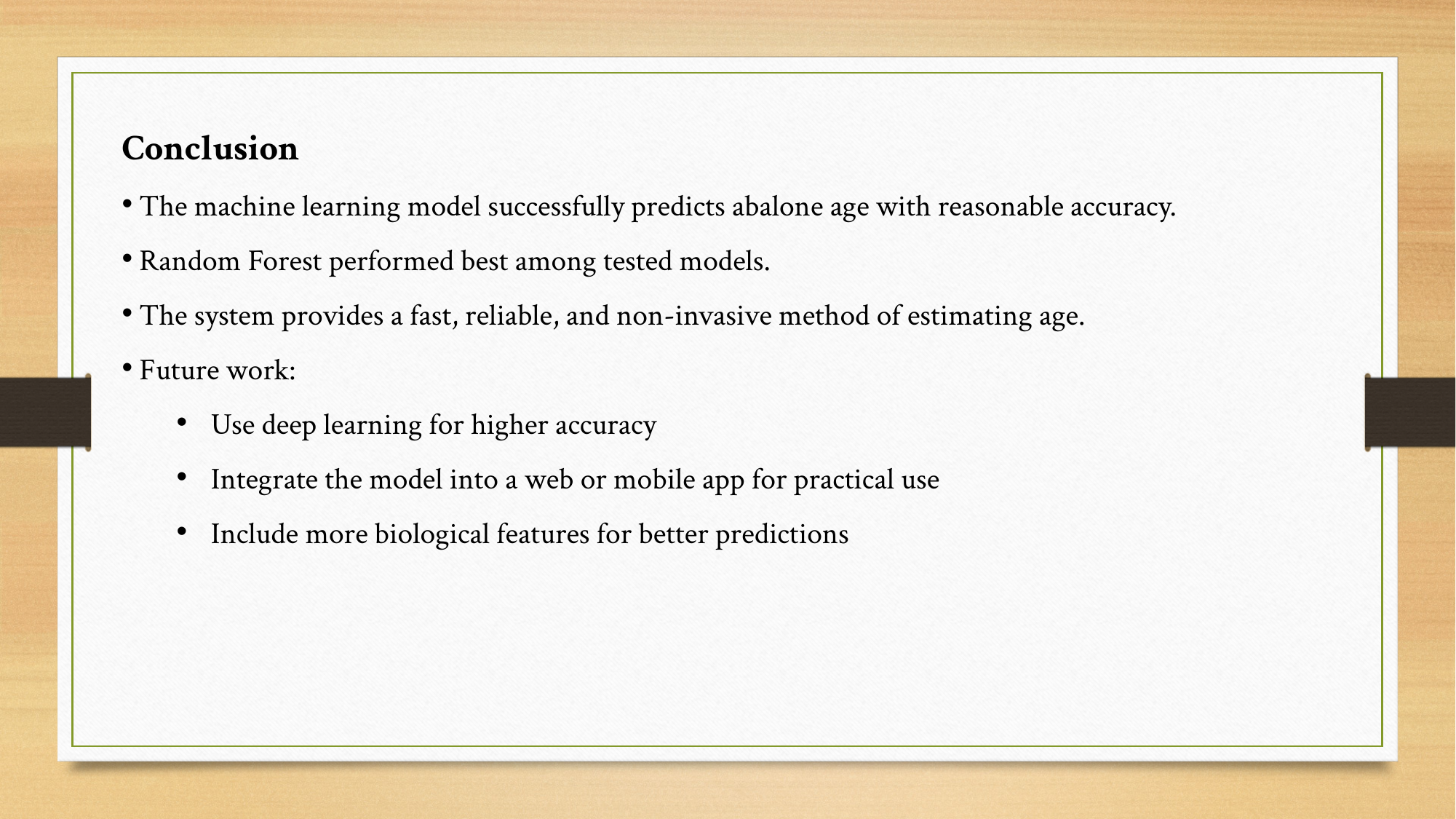

Conclusion
 The machine learning model successfully predicts abalone age with reasonable accuracy.
 Random Forest performed best among tested models.
 The system provides a fast, reliable, and non-invasive method of estimating age.
 Future work:
Use deep learning for higher accuracy
Integrate the model into a web or mobile app for practical use
Include more biological features for better predictions